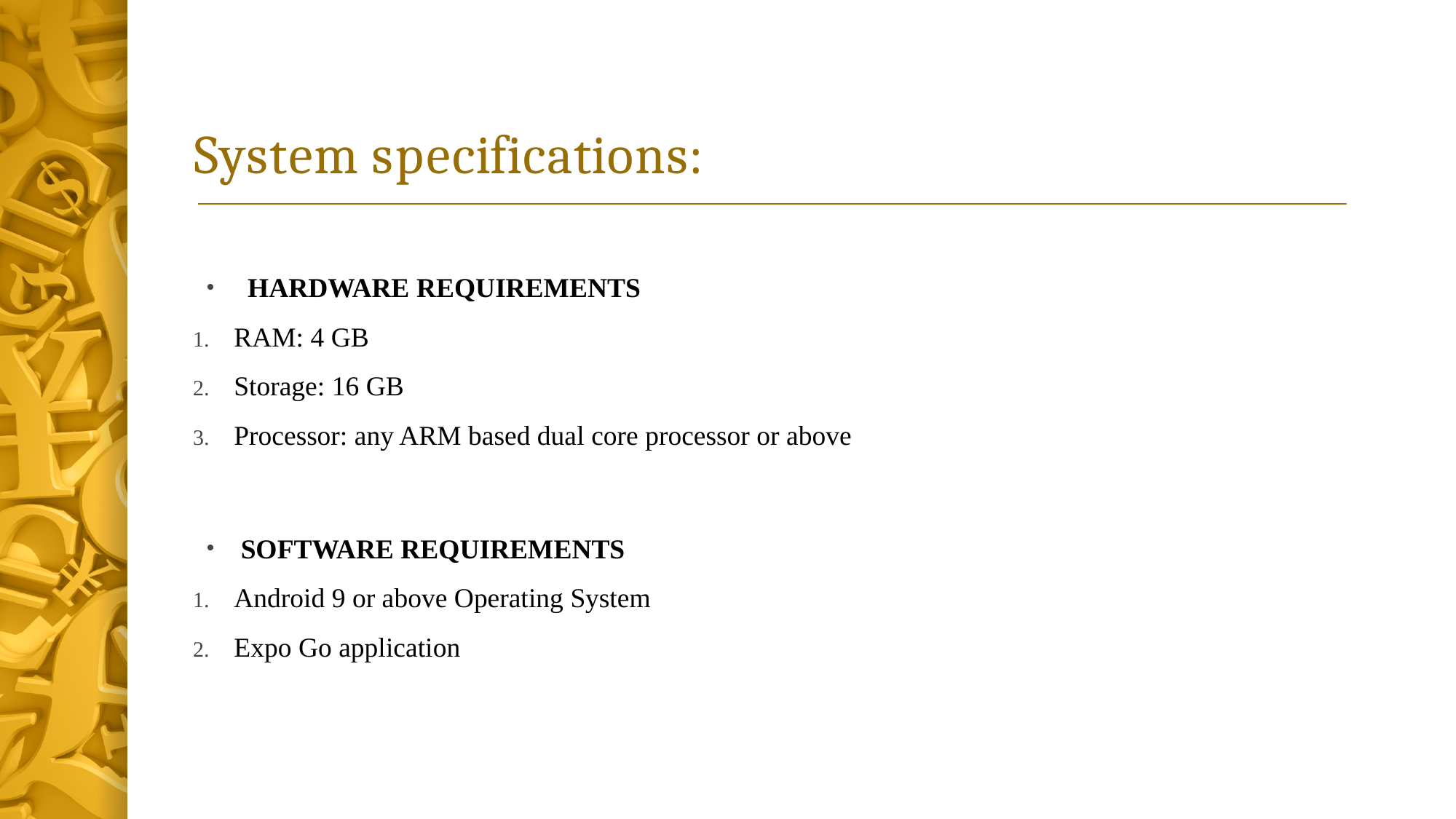

# System specifications:
 HARDWARE REQUIREMENTS
RAM: 4 GB
Storage: 16 GB
Processor: any ARM based dual core processor or above

SOFTWARE REQUIREMENTS
Android 9 or above Operating System
Expo Go application